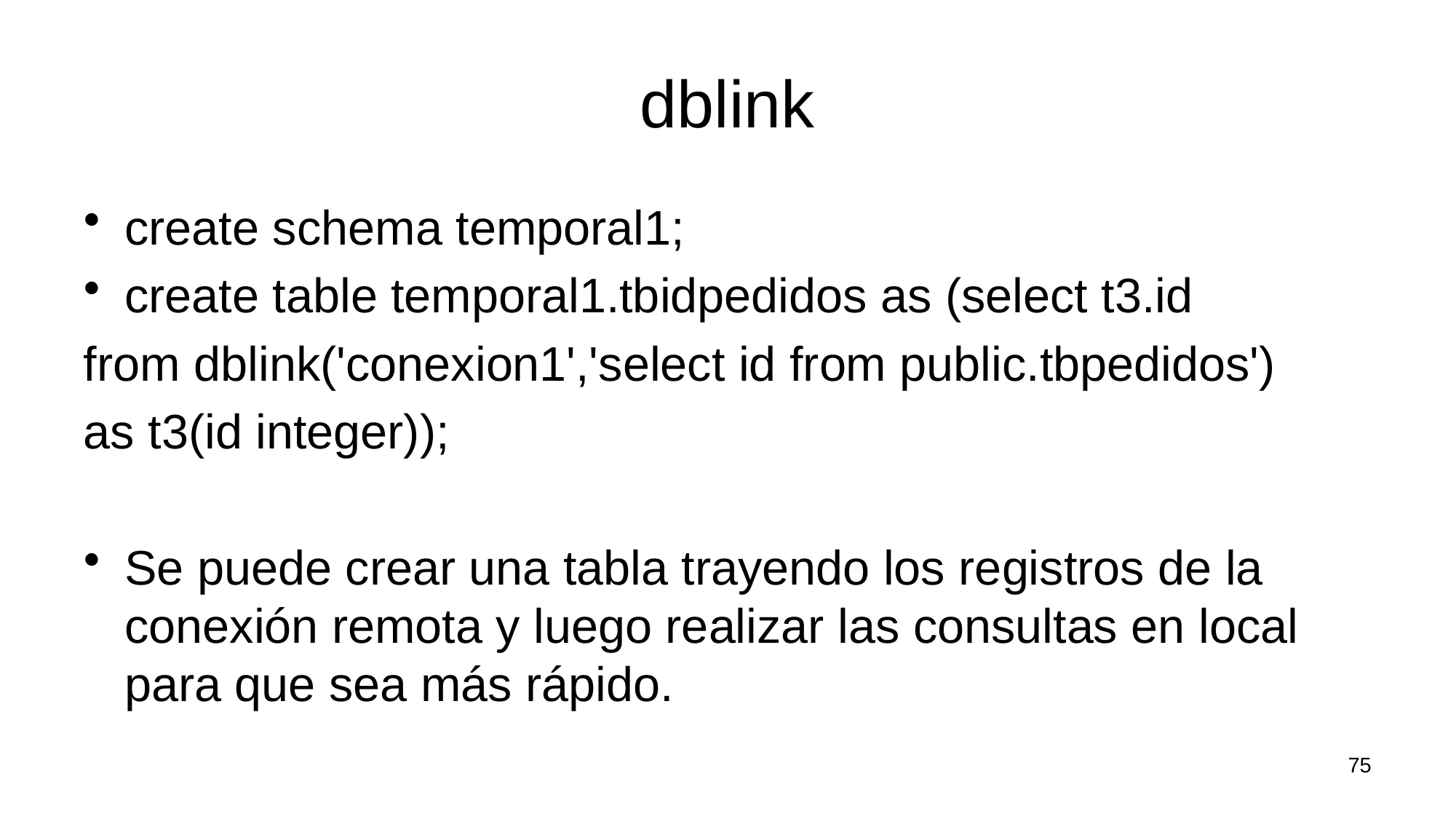

# dblink
create schema temporal1;
create table temporal1.tbidpedidos as (select t3.id
from dblink('conexion1','select id from public.tbpedidos')
as t3(id integer));

Se puede crear una tabla trayendo los registros de la conexión remota y luego realizar las consultas en local para que sea más rápido.
75